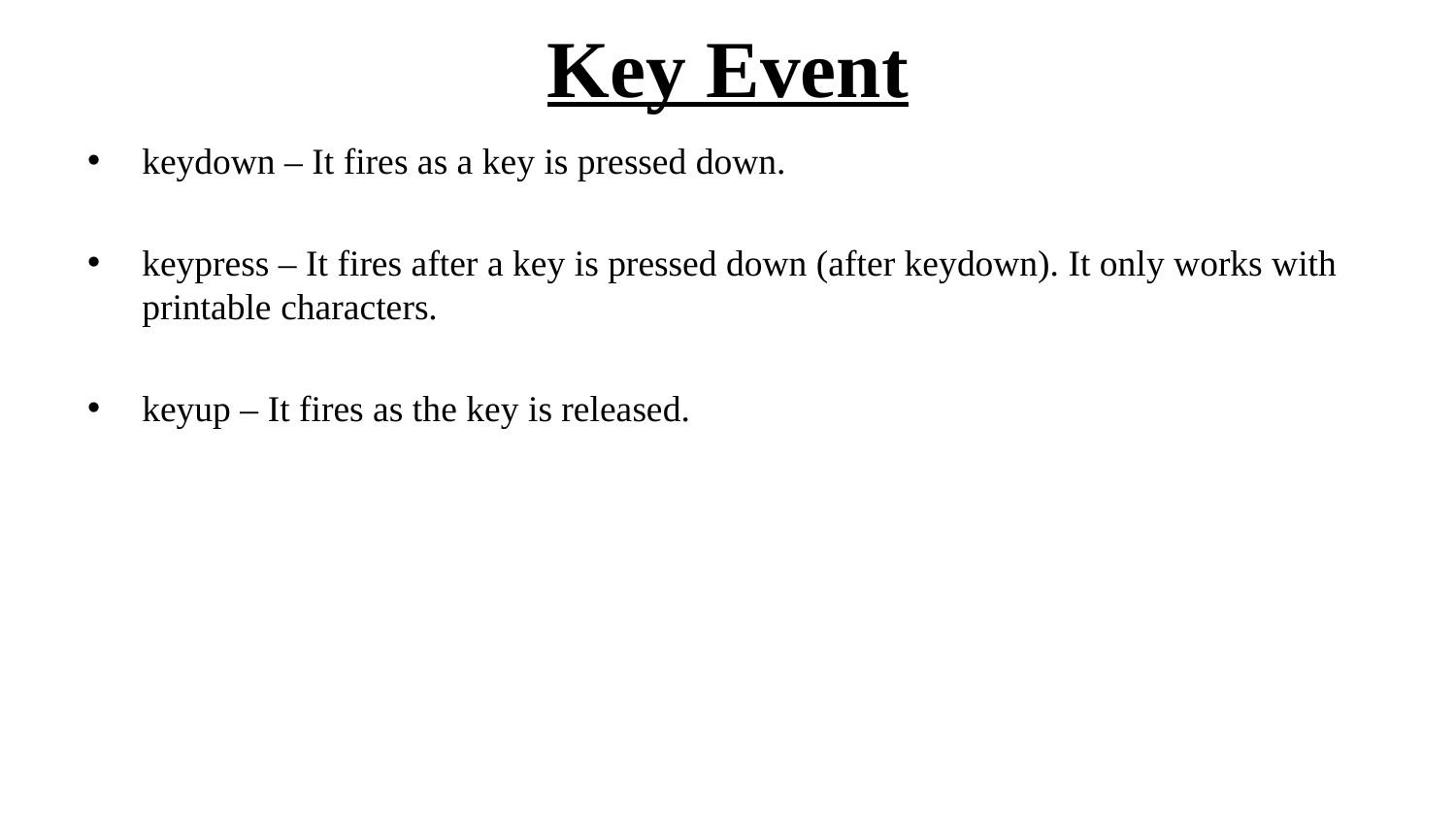

# Key Event
keydown – It fires as a key is pressed down.

keypress – It fires after a key is pressed down (after keydown). It only works with printable characters.

keyup – It fires as the key is released.